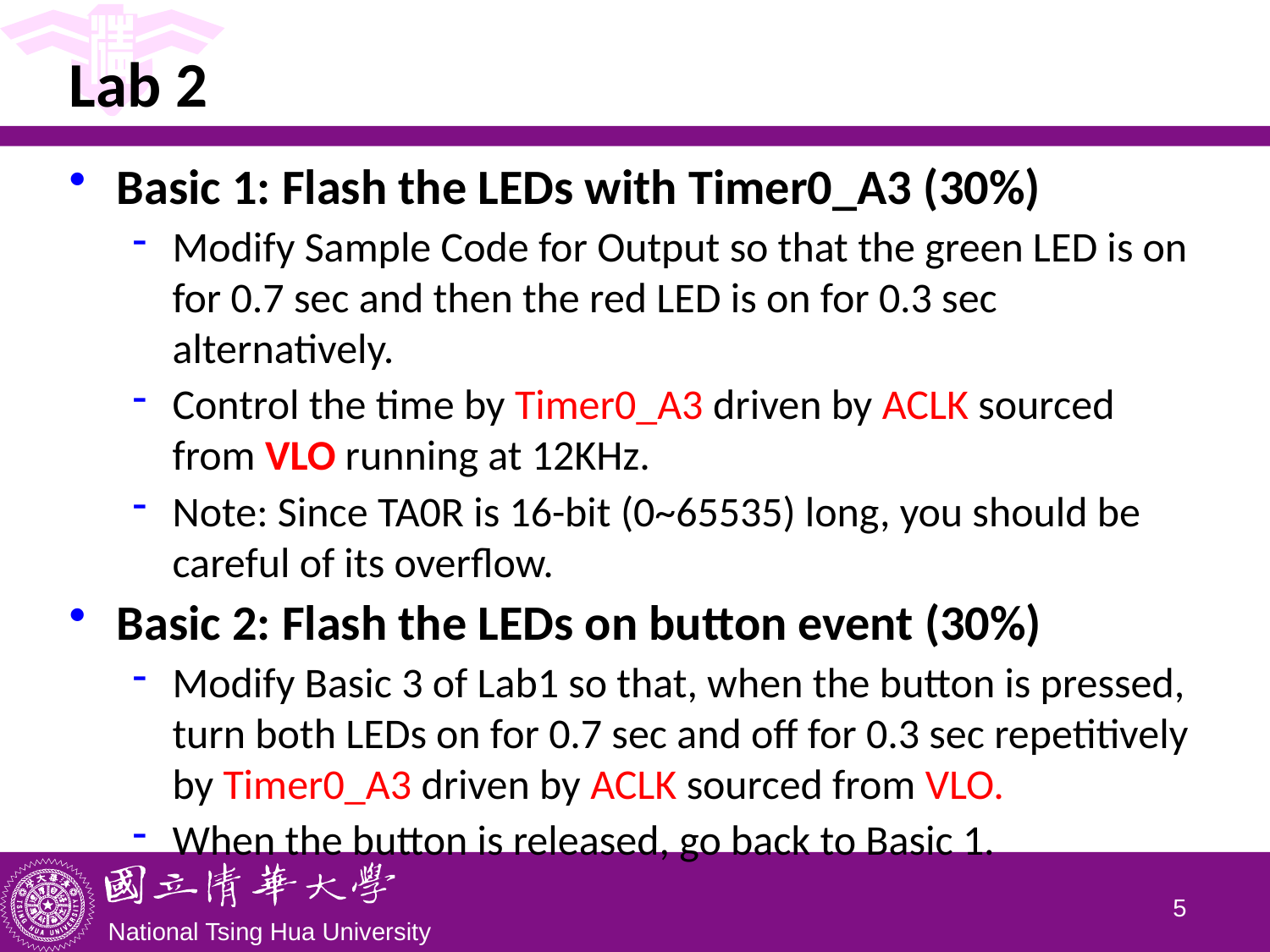

# Lab 2
Basic 1: Flash the LEDs with Timer0_A3 (30%)
Modify Sample Code for Output so that the green LED is on for 0.7 sec and then the red LED is on for 0.3 sec alternatively.
Control the time by Timer0_A3 driven by ACLK sourced from VLO running at 12KHz.
Note: Since TA0R is 16-bit (0~65535) long, you should be careful of its overflow.
Basic 2: Flash the LEDs on button event (30%)
Modify Basic 3 of Lab1 so that, when the button is pressed, turn both LEDs on for 0.7 sec and off for 0.3 sec repetitively by Timer0_A3 driven by ACLK sourced from VLO.
When the button is released, go back to Basic 1.
5